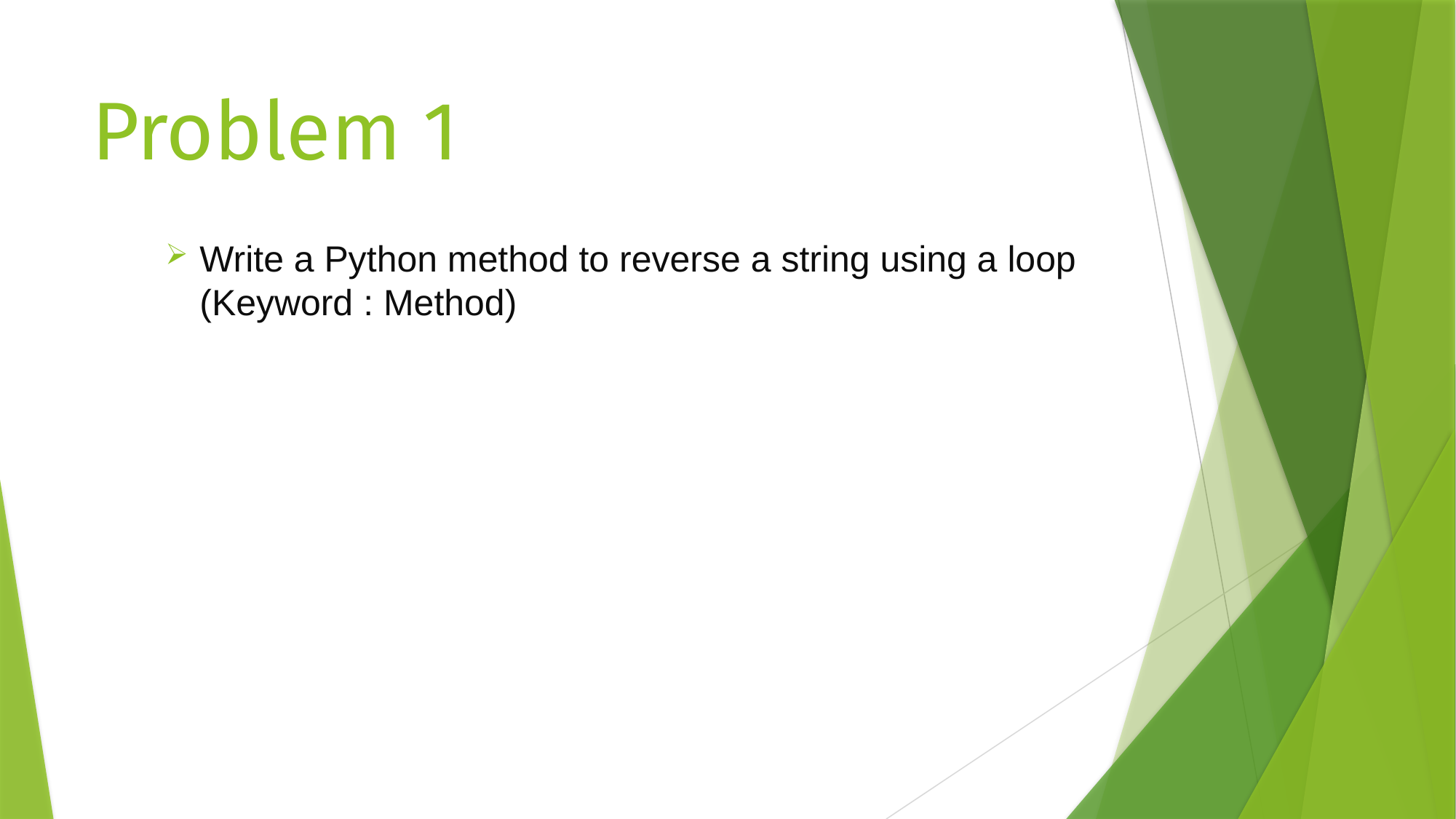

# Problem 1
Write a Python method to reverse a string using a loop
(Keyword : Method)